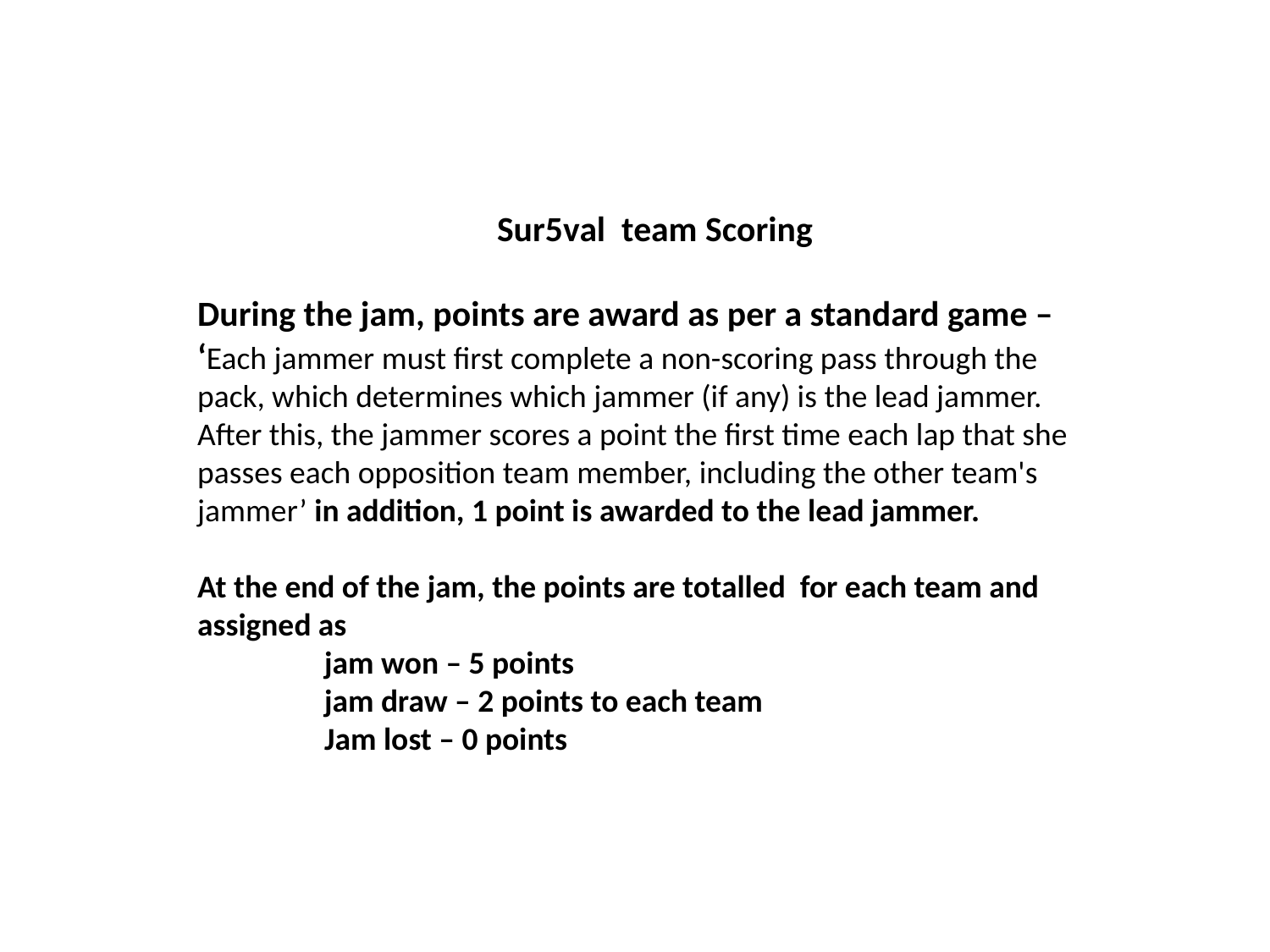

Sur5val  team Scoring

During the jam, points are award as per a standard game – ‘Each jammer must first complete a non-scoring pass through the pack, which determines which jammer (if any) is the lead jammer. After this, the jammer scores a point the first time each lap that she passes each opposition team member, including the other team's jammer’ in addition, 1 point is awarded to the lead jammer.

At the end of the jam, the points are totalled  for each team and assigned as
	jam won – 5 points
	jam draw – 2 points to each team
	Jam lost – 0 points